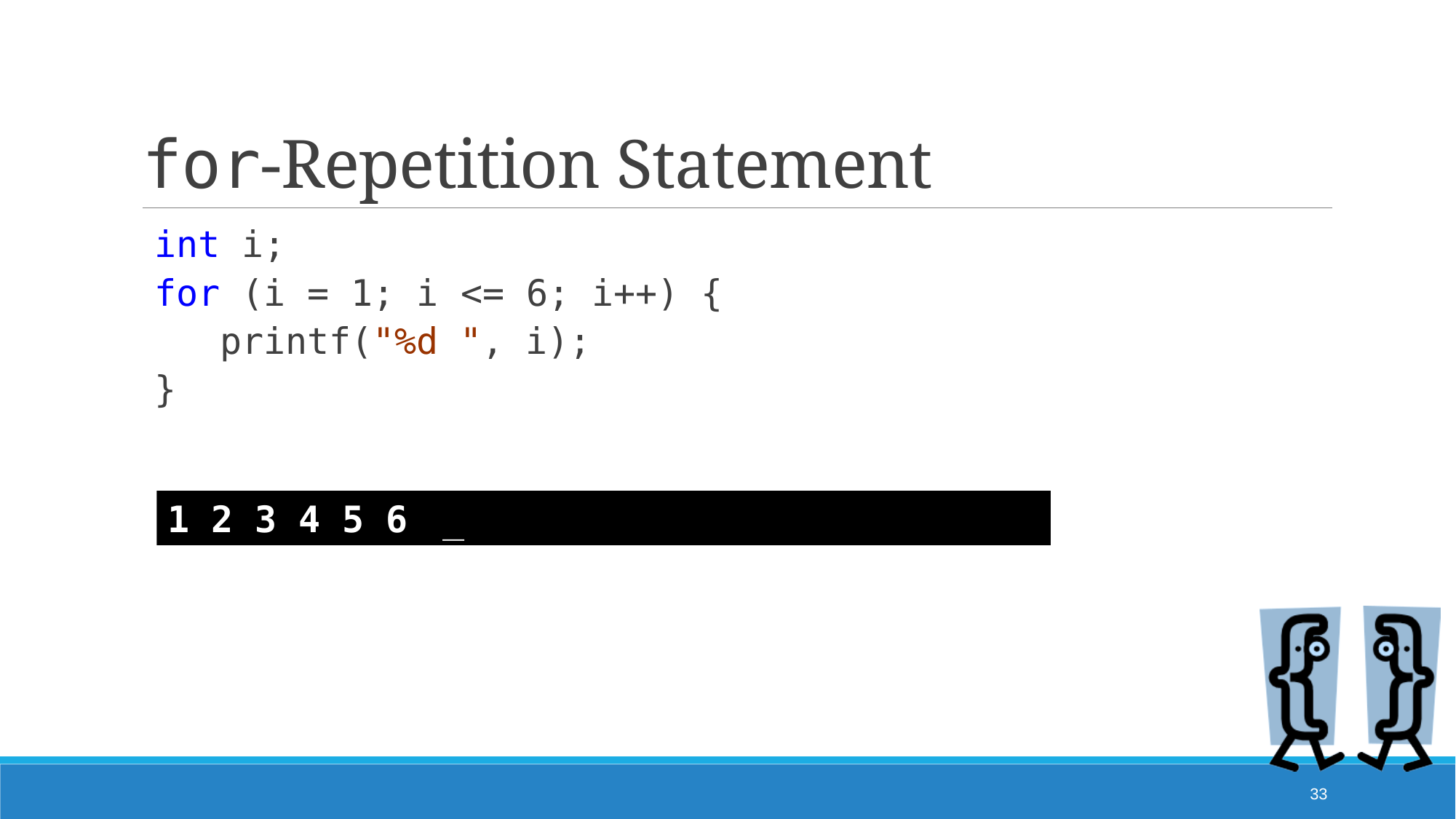

# for-Repetition Statement
int i;
for (i = 1; i <= 6; i++) {
   printf("%d ", i);
}

1 2 3 4 5 6
_
33